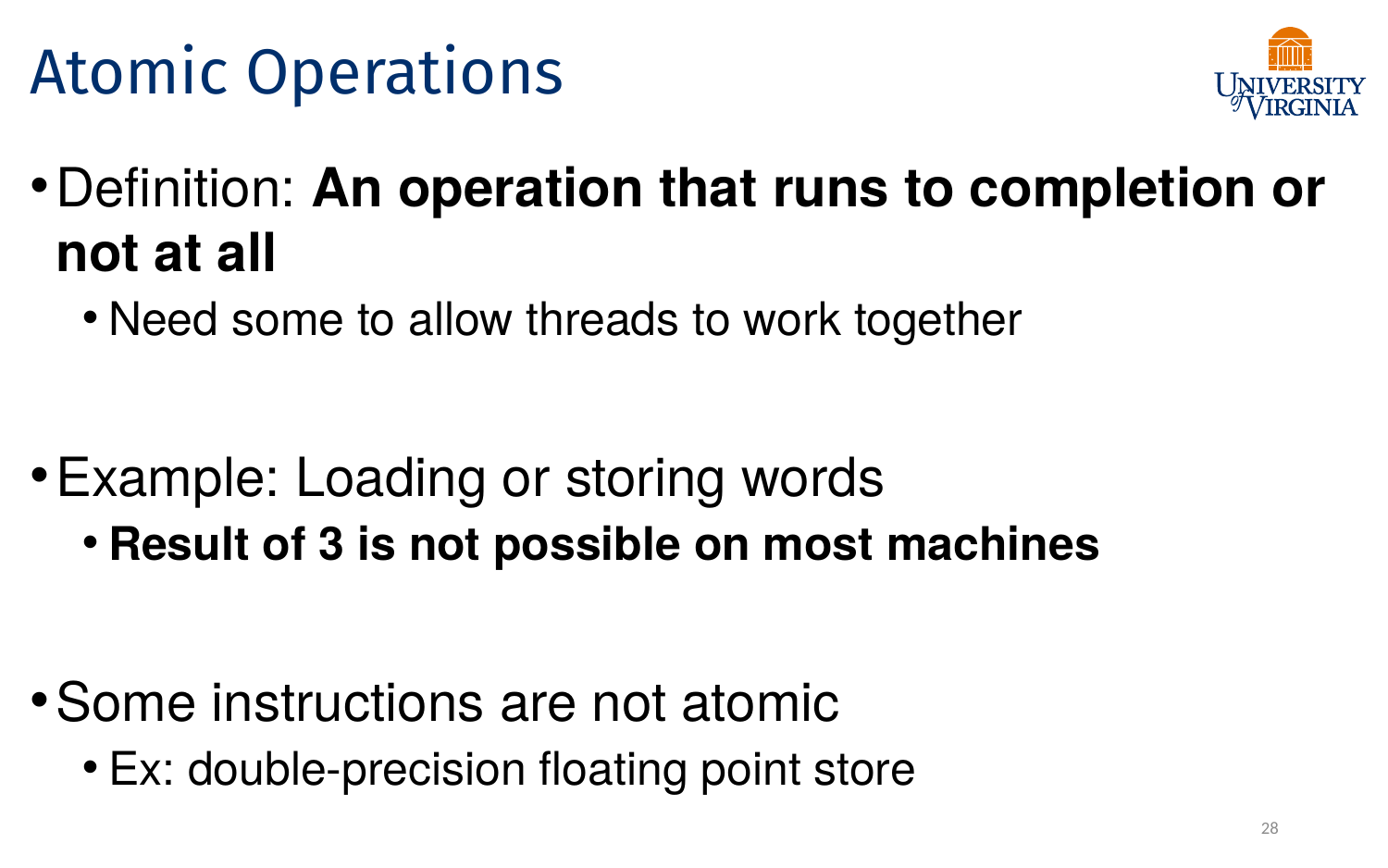

# Atomic Operations
Definition: An operation that runs to completion or not at all
Need some to allow threads to work together

Example: Loading or storing words
Result of 3 is not possible on most machines

Some instructions are not atomic
Ex: double-precision floating point store
28